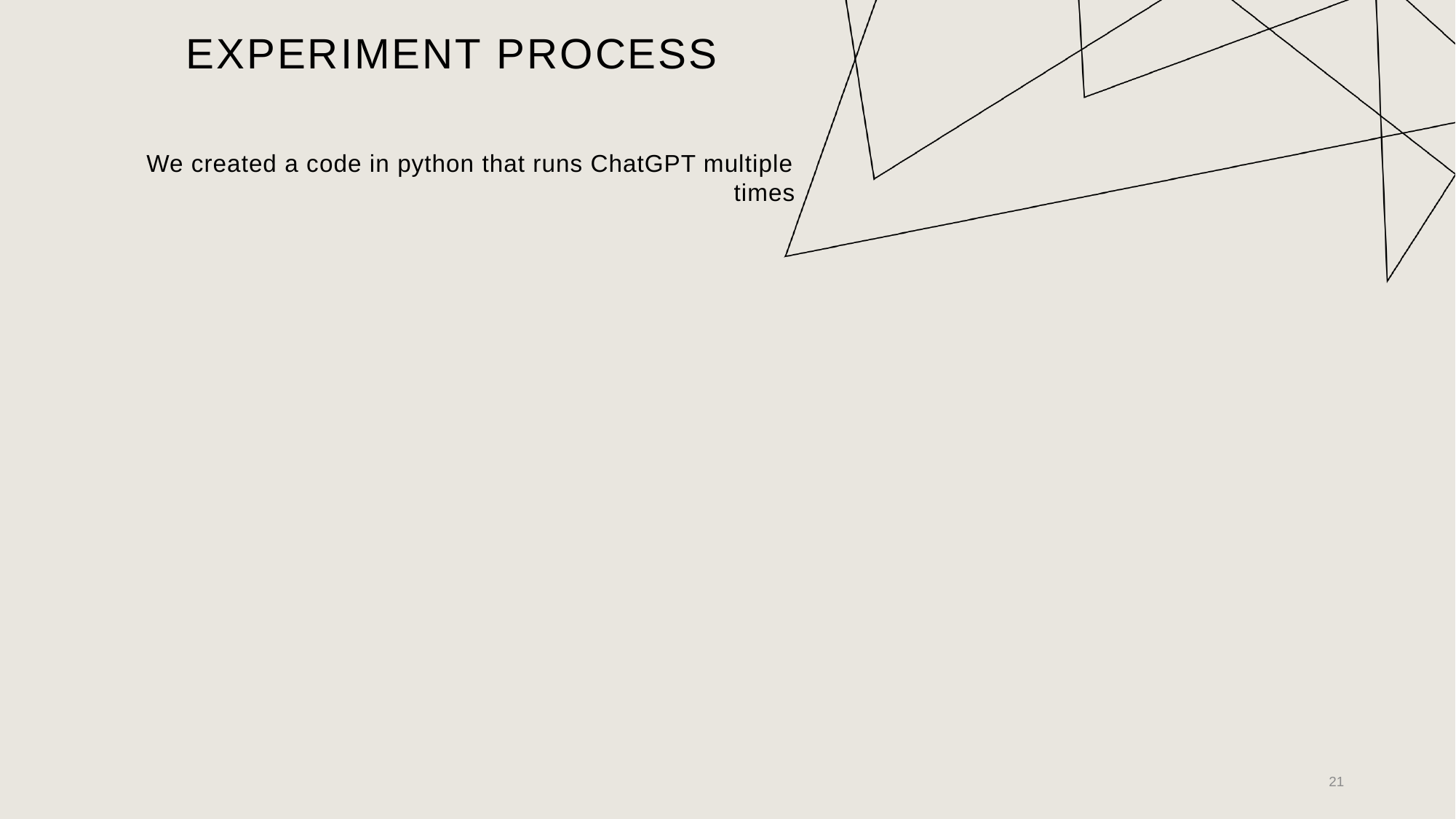

# Experiment process

We created a code in python that runs ChatGPT multiple times
21